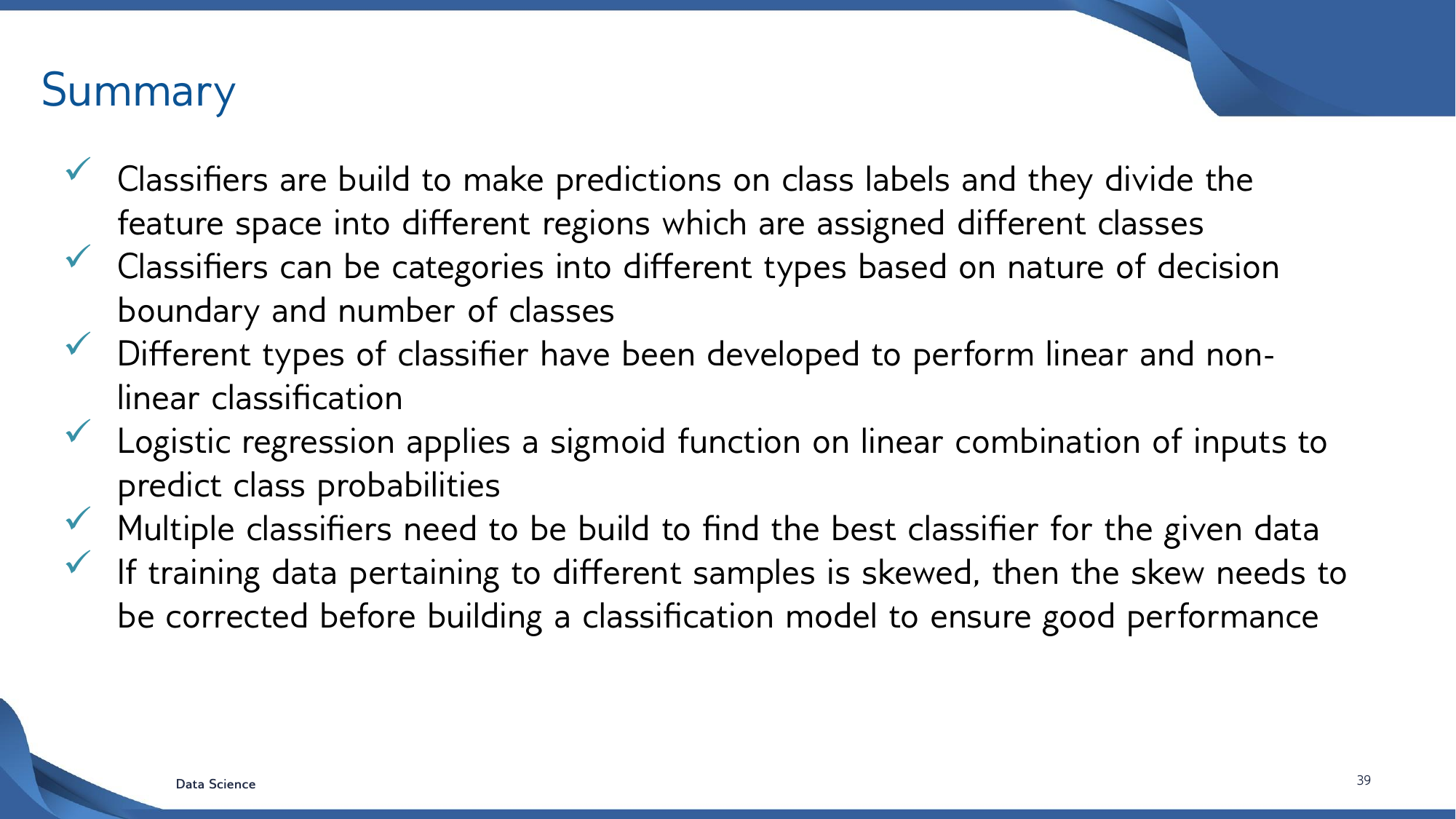

# Summary
Classifiers are build to make predictions on class labels and they divide the feature space into different regions which are assigned different classes
Classifiers can be categories into different types based on nature of decision boundary and number of classes
Different types of classifier have been developed to perform linear and non-linear classification
Logistic regression applies a sigmoid function on linear combination of inputs to predict class probabilities
Multiple classifiers need to be build to find the best classifier for the given data
If training data pertaining to different samples is skewed, then the skew needs to be corrected before building a classification model to ensure good performance